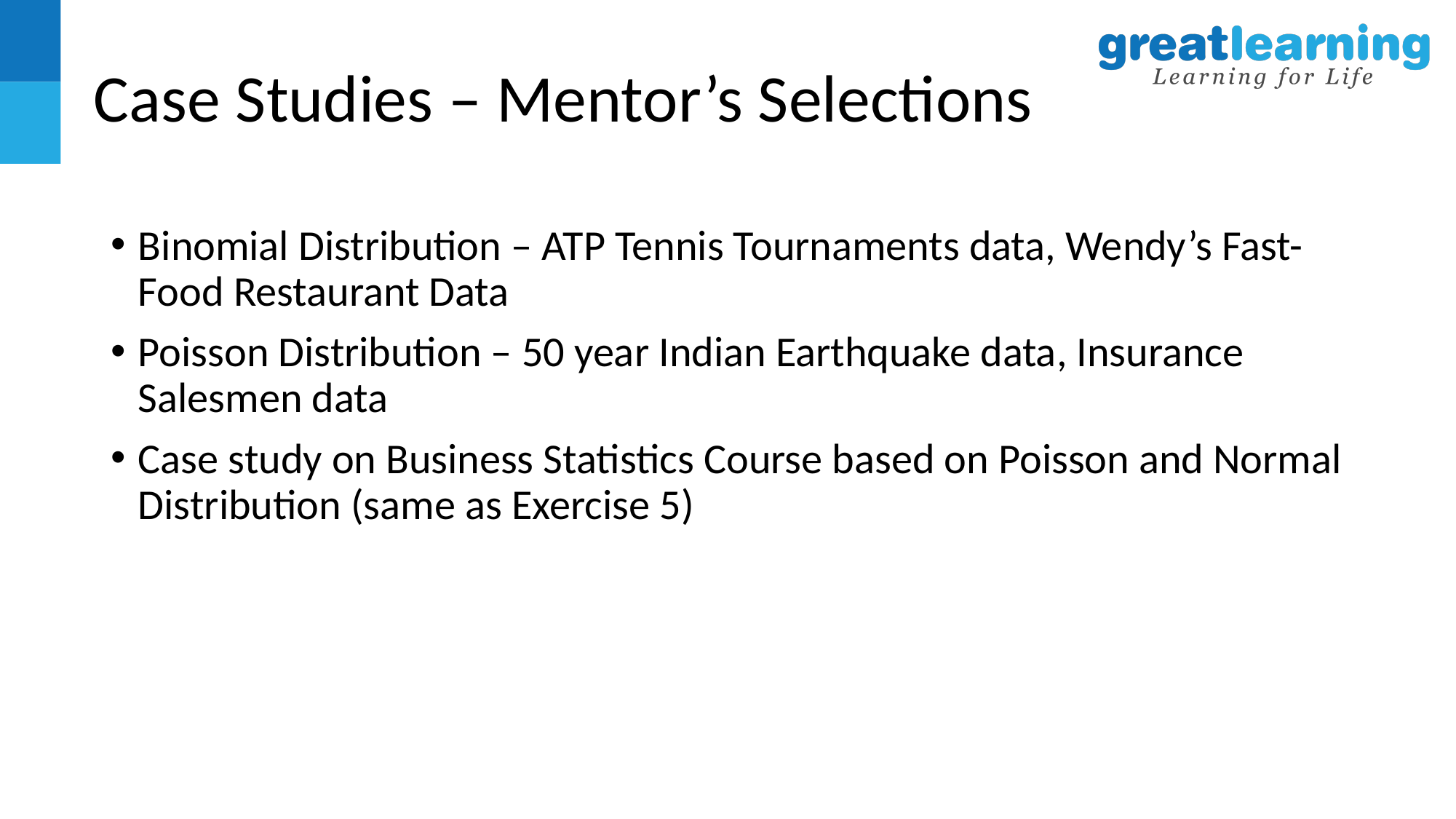

# Case Studies – Mentor’s Selections
Binomial Distribution – ATP Tennis Tournaments data, Wendy’s Fast-Food Restaurant Data
Poisson Distribution – 50 year Indian Earthquake data, Insurance Salesmen data
Case study on Business Statistics Course based on Poisson and Normal Distribution (same as Exercise 5)